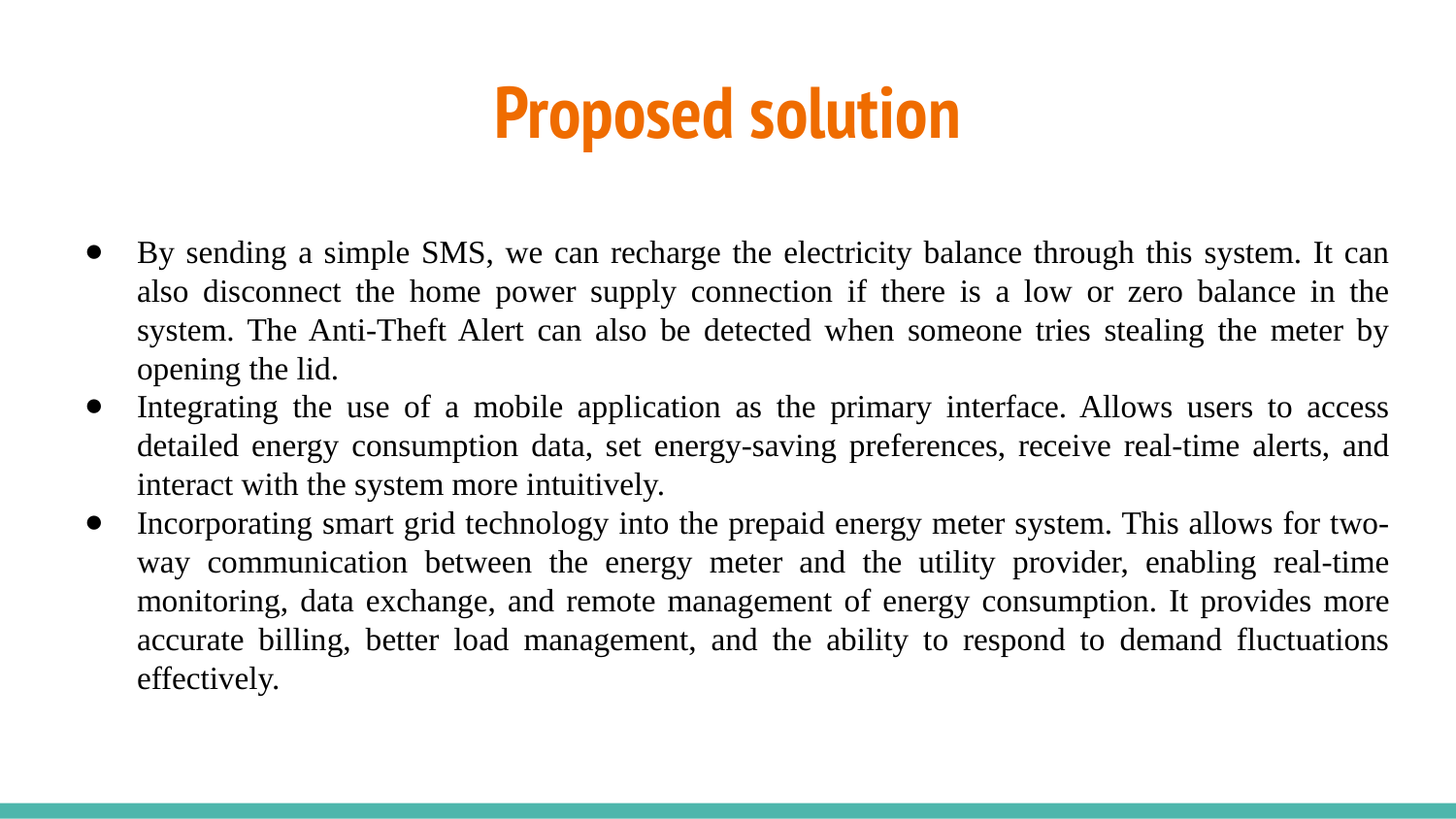

# Proposed solution
By sending a simple SMS, we can recharge the electricity balance through this system. It can also disconnect the home power supply connection if there is a low or zero balance in the system. The Anti-Theft Alert can also be detected when someone tries stealing the meter by opening the lid.
Integrating the use of a mobile application as the primary interface. Allows users to access detailed energy consumption data, set energy-saving preferences, receive real-time alerts, and interact with the system more intuitively.
Incorporating smart grid technology into the prepaid energy meter system. This allows for two-way communication between the energy meter and the utility provider, enabling real-time monitoring, data exchange, and remote management of energy consumption. It provides more accurate billing, better load management, and the ability to respond to demand fluctuations effectively.